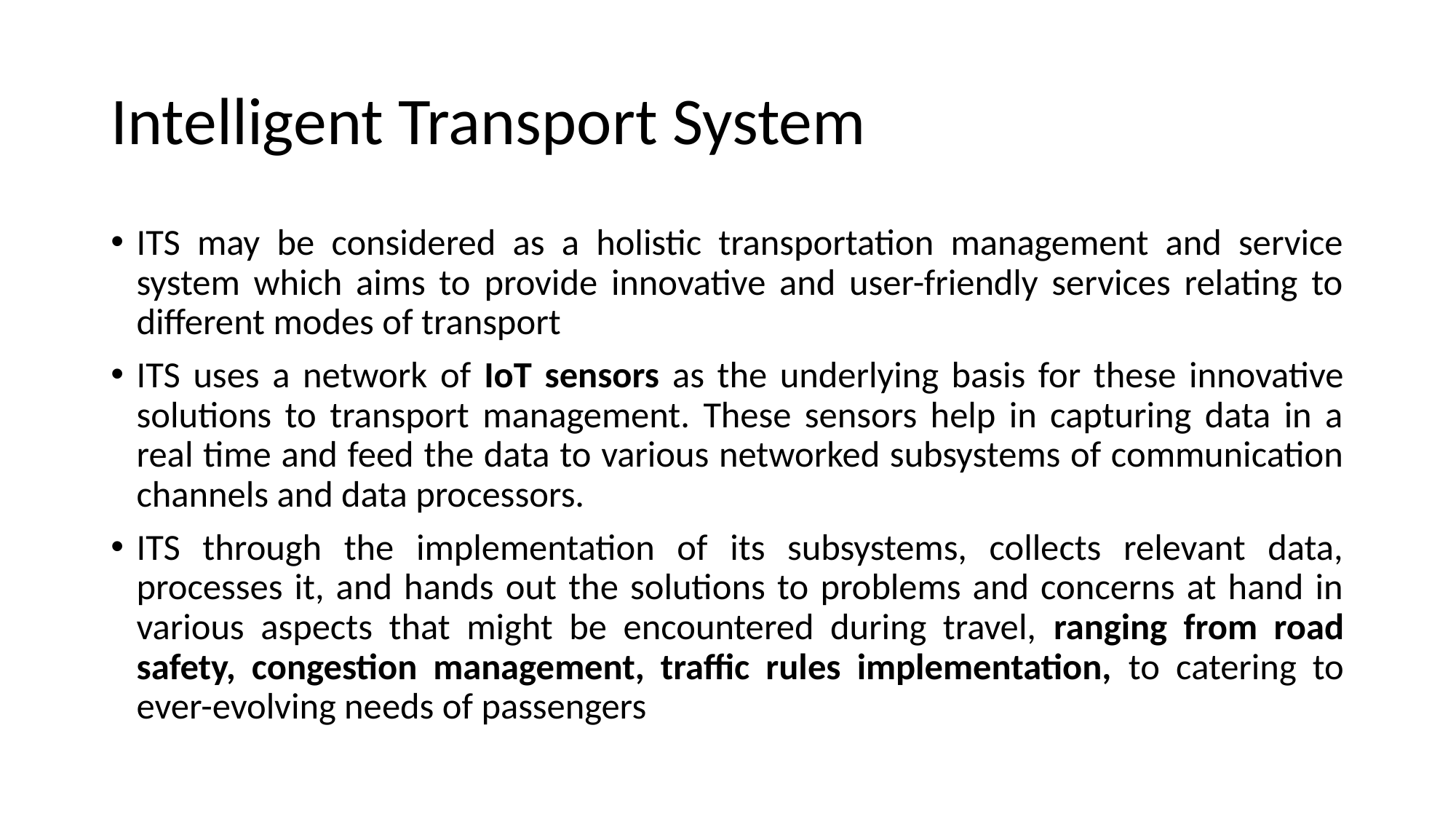

# Intelligent Transport System
ITS may be considered as a holistic transportation management and service system which aims to provide innovative and user-friendly services relating to different modes of transport
ITS uses a network of IoT sensors as the underlying basis for these innovative solutions to transport management. These sensors help in capturing data in a real time and feed the data to various networked subsystems of communication channels and data processors.
ITS through the implementation of its subsystems, collects relevant data, processes it, and hands out the solutions to problems and concerns at hand in various aspects that might be encountered during travel, ranging from road safety, congestion management, traffic rules implementation, to catering to ever-evolving needs of passengers